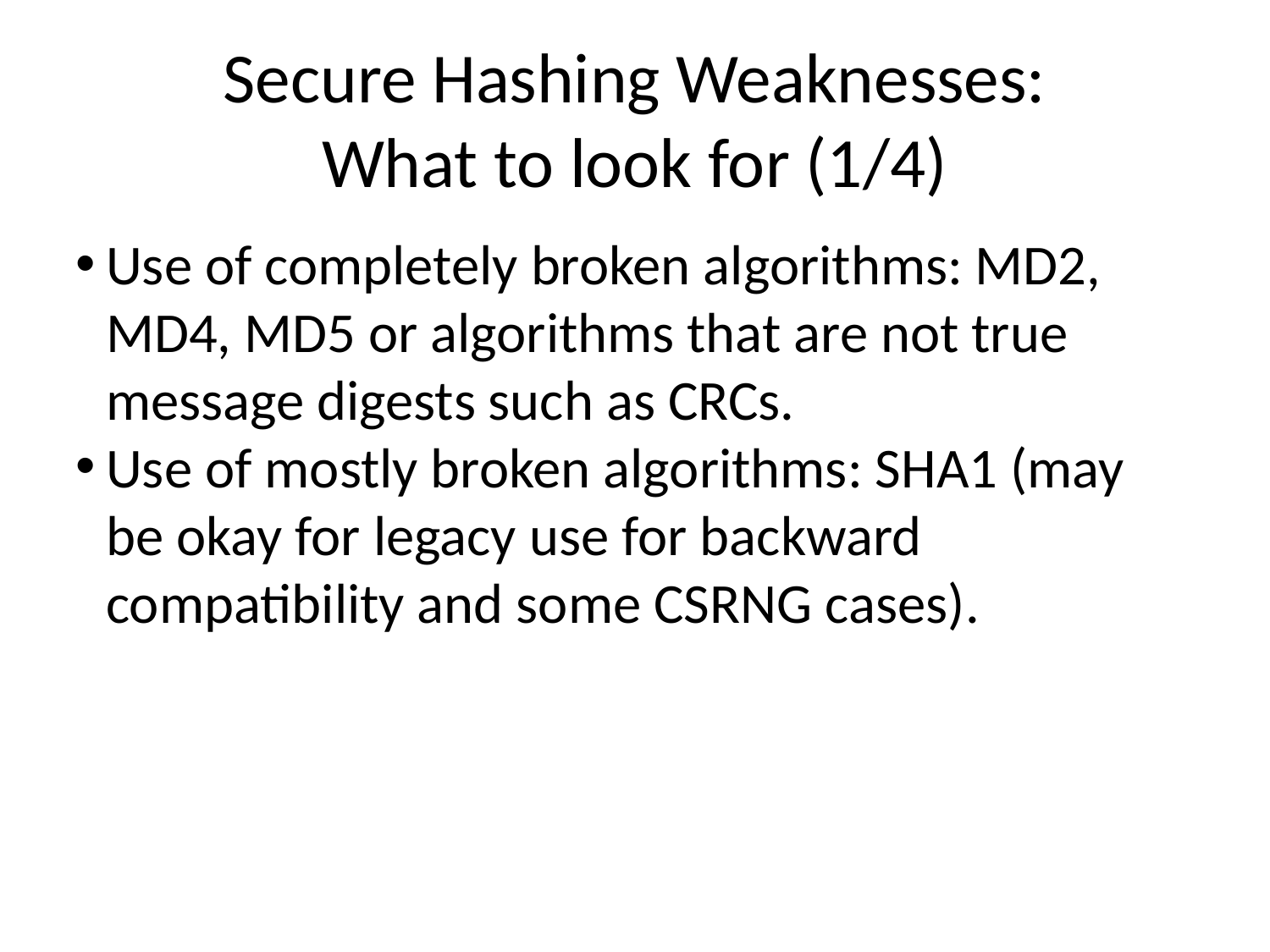

Secure Hashing Weaknesses:
What to look for (1/4)
Use of completely broken algorithms: MD2, MD4, MD5 or algorithms that are not true message digests such as CRCs.
Use of mostly broken algorithms: SHA1 (may be okay for legacy use for backward compatibility and some CSRNG cases).